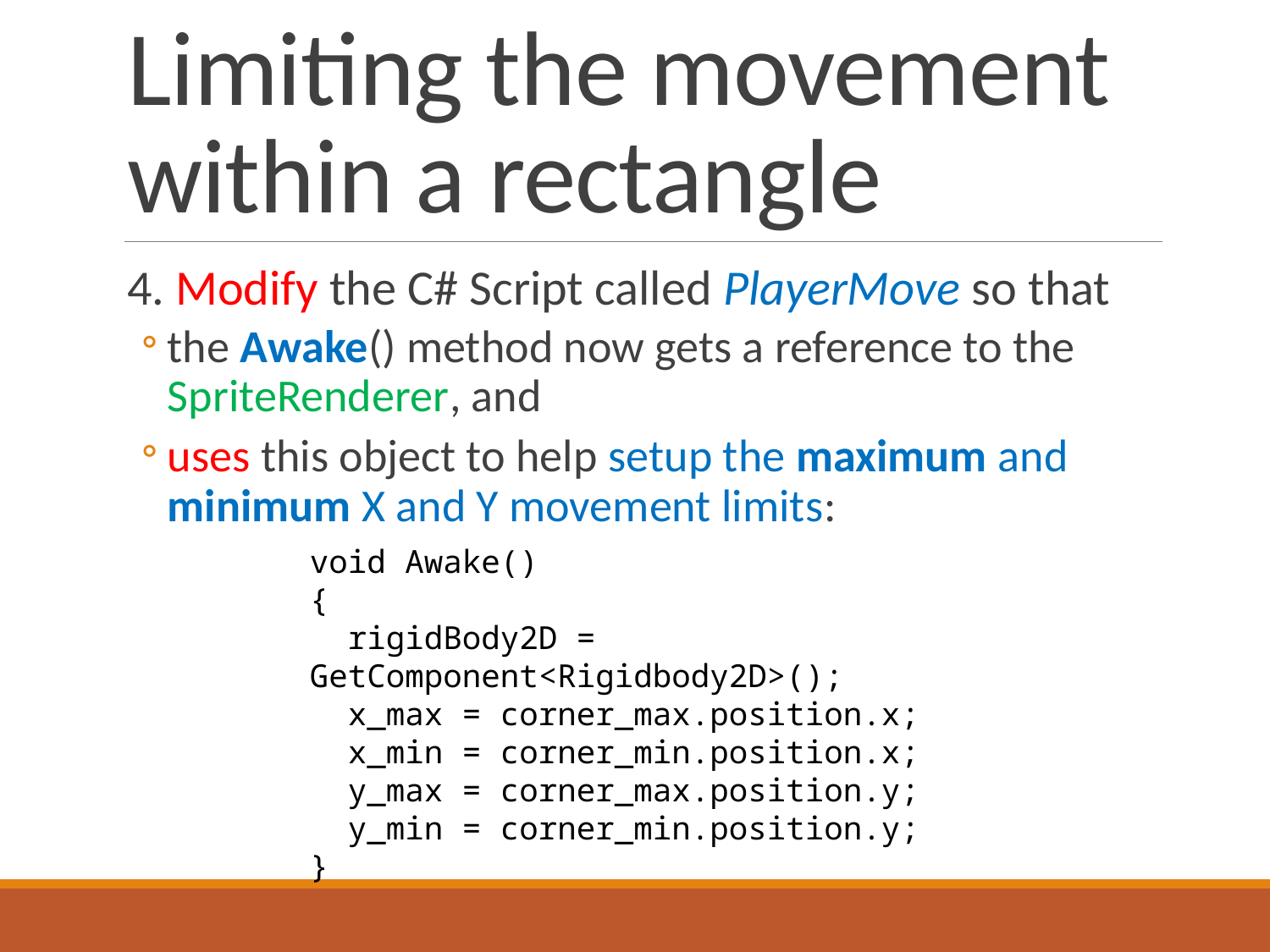

# Limiting the movement within a rectangle
4. Modify the C# Script called PlayerMove so that
the Awake() method now gets a reference to the SpriteRenderer, and
uses this object to help setup the maximum and minimum X and Y movement limits:
void Awake()
{
  rigidBody2D = GetComponent<Rigidbody2D>();
  x_max = corner_max.position.x;
  x_min = corner_min.position.x;
  y_max = corner_max.position.y;
  y_min = corner_min.position.y;
}